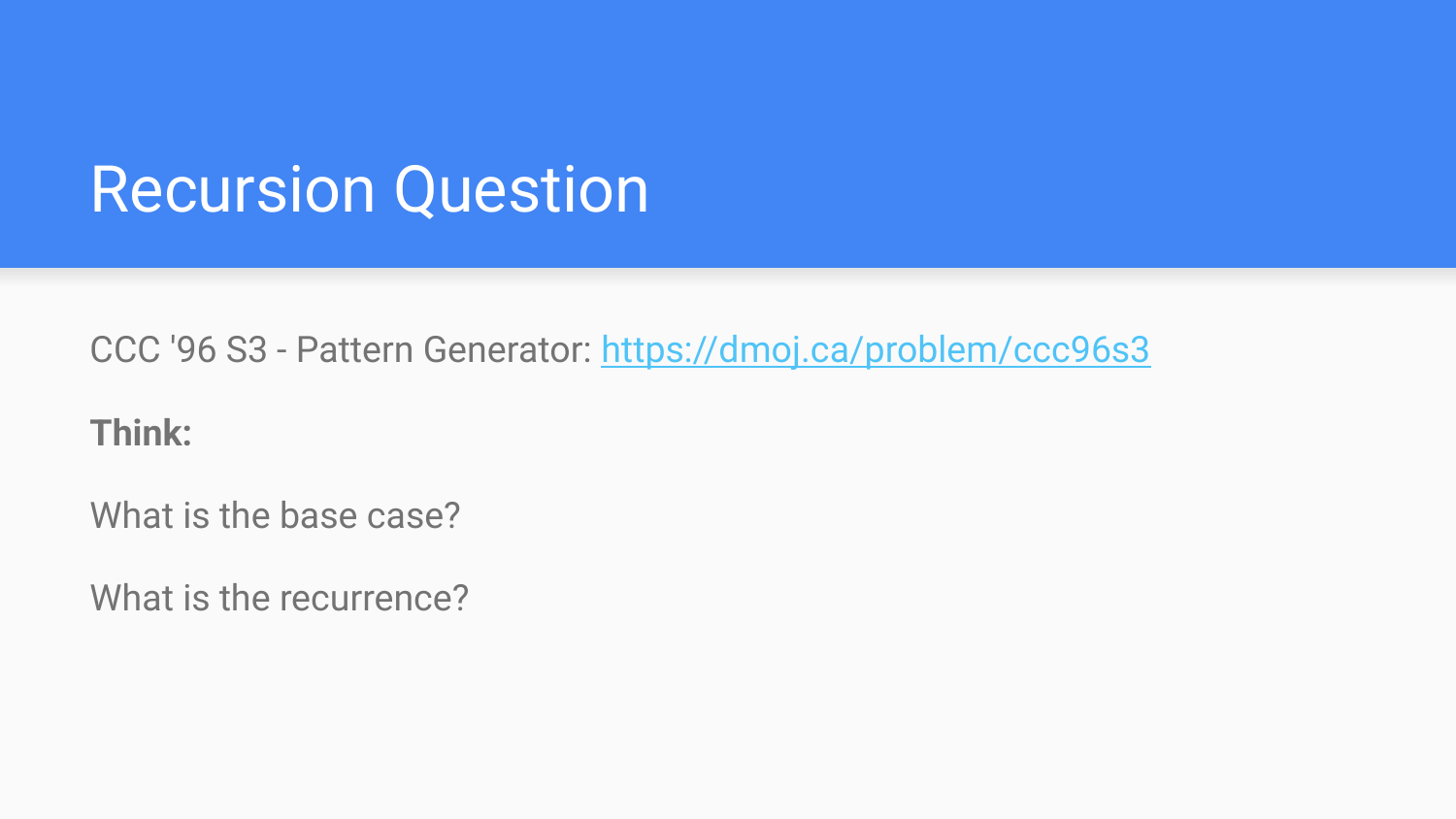

# Recursion Question
CCC '96 S3 - Pattern Generator: https://dmoj.ca/problem/ccc96s3
Think:
What is the base case?
What is the recurrence?